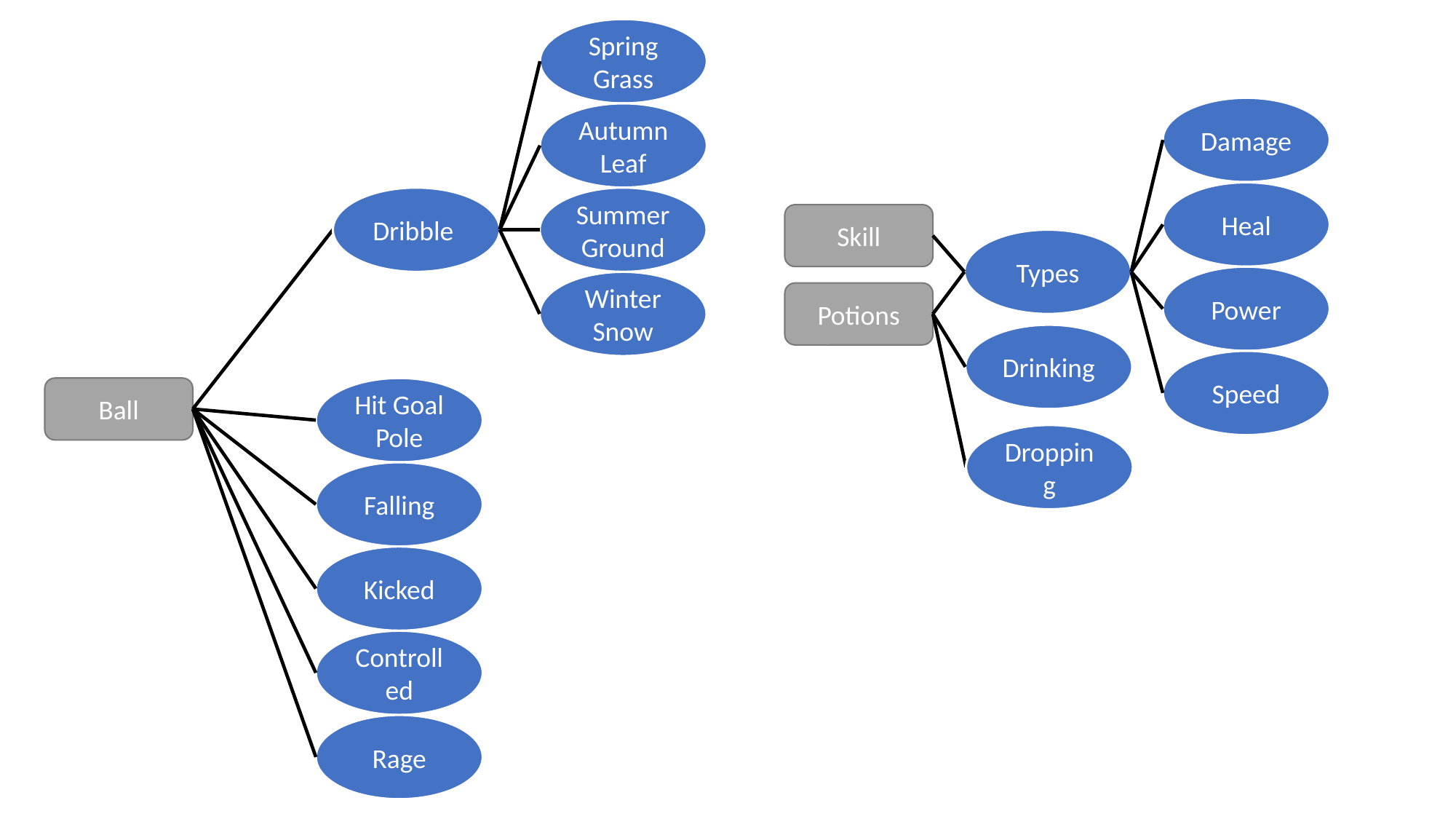

Spring Grass
Damage
Autumn Leaf
Heal
Dribble
Summer Ground
Skill
Types
Power
Winter Snow
Potions
Drinking
Speed
Ball
Hit Goal Pole
Dropping
Falling
Kicked
Controlled
Rage